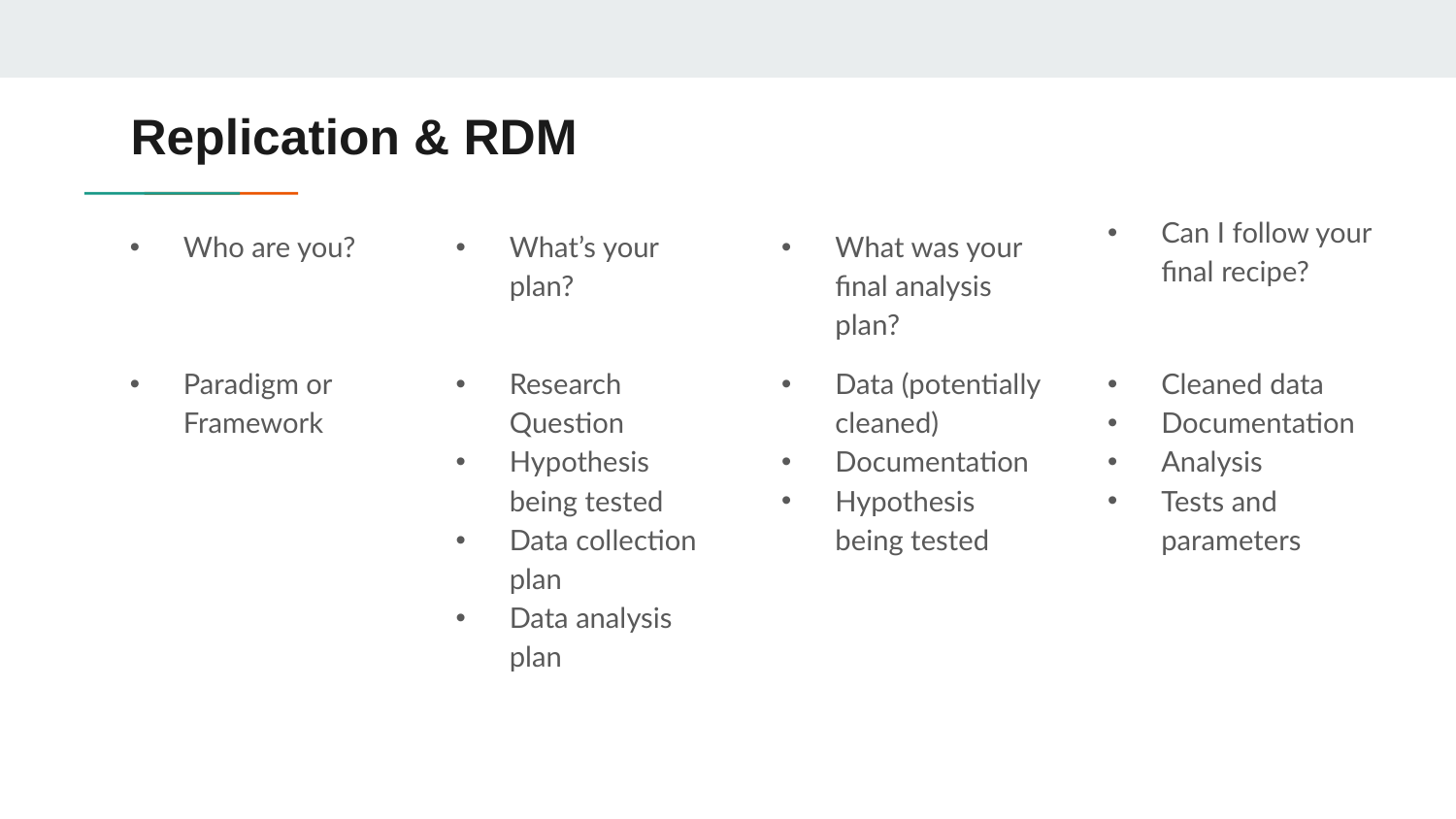

# Replication & RDM
Can I follow your final recipe?
Who are you?
What’s your plan?
What was your final analysis plan?
Paradigm or Framework
Research Question
Hypothesis being tested
Data collection plan
Data analysis plan
Data (potentially cleaned)
Documentation
Hypothesis being tested
Cleaned data
Documentation
Analysis
Tests and parameters